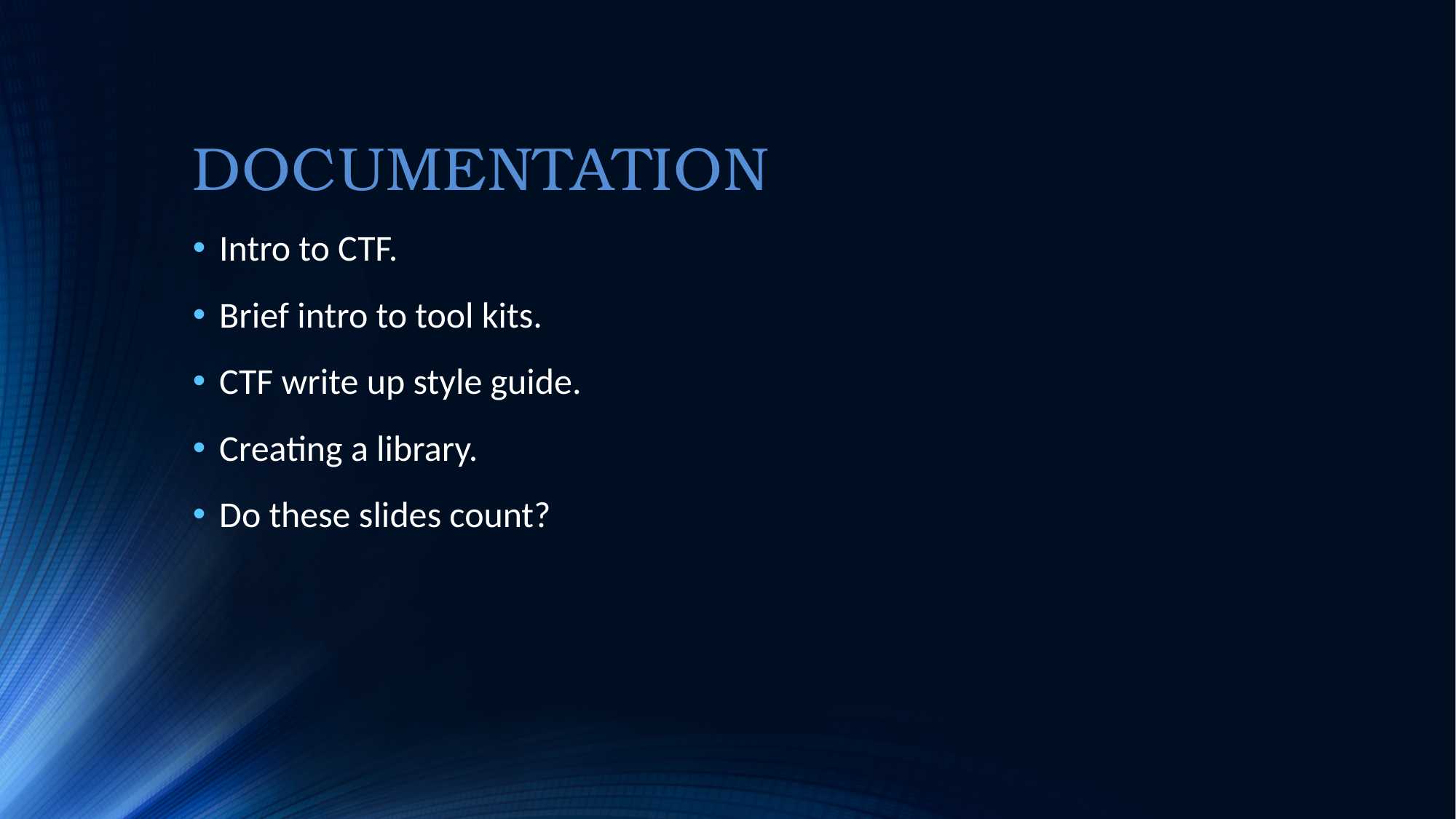

Documentation
Intro to CTF.
Brief intro to tool kits.
CTF write up style guide.
Creating a library.
Do these slides count?